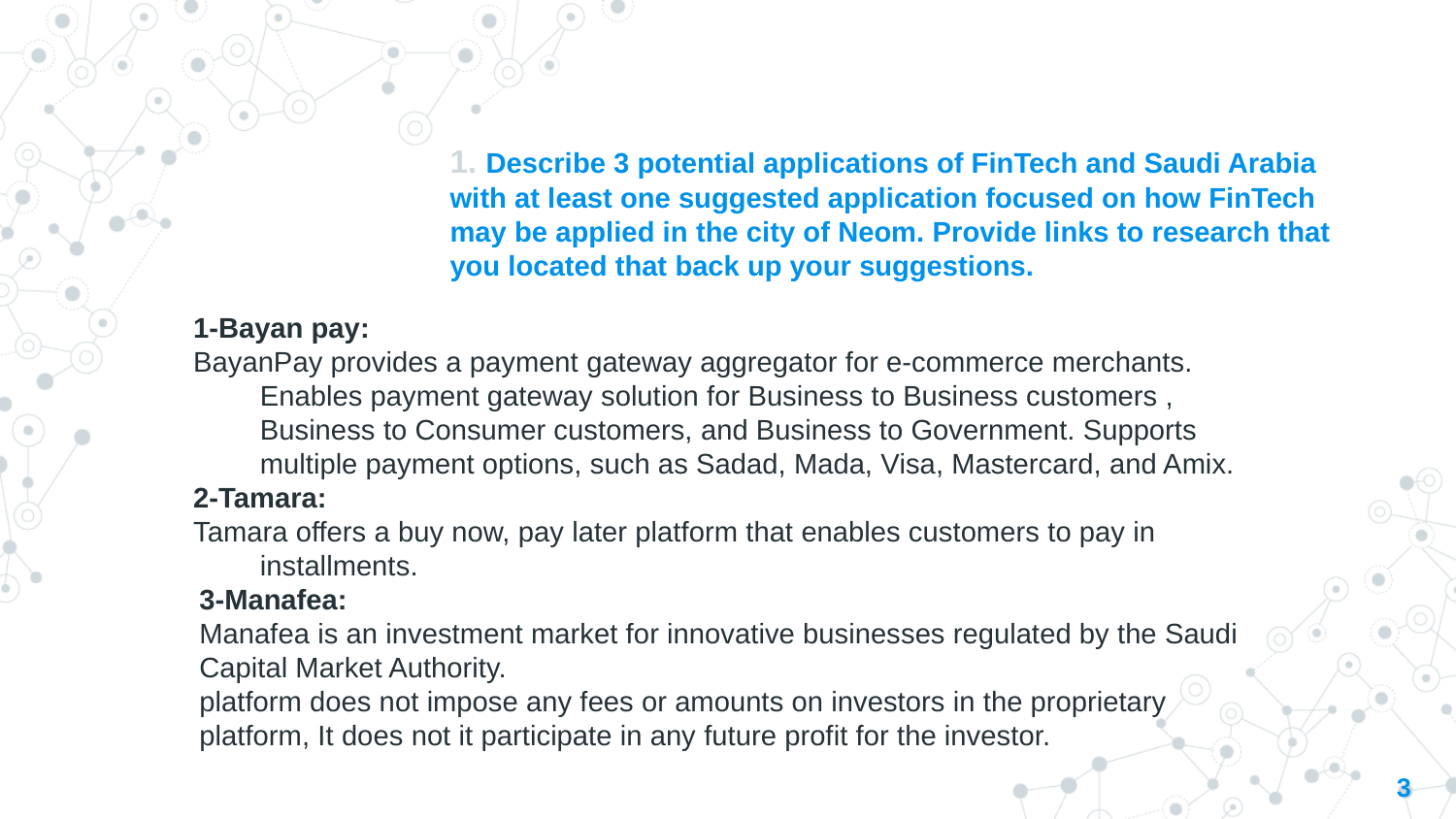

# 1. Describe 3 potential applications of FinTech and Saudi Arabia with at least one suggested application focused on how FinTech may be applied in the city of Neom. Provide links to research that you located that back up your suggestions.
1-Bayan pay:
BayanPay provides a payment gateway aggregator for e-commerce merchants. Enables payment gateway solution for Business to Business customers , Business to Consumer customers, and Business to Government. Supports multiple payment options, such as Sadad, Mada, Visa, Mastercard, and Amix.
2-Tamara:
Tamara offers a buy now, pay later platform that enables customers to pay in installments.
3-Manafea:
Manafea is an investment market for innovative businesses regulated by the Saudi Capital Market Authority.
platform does not impose any fees or amounts on investors in the proprietary platform, It does not it participate in any future profit for the investor.

3